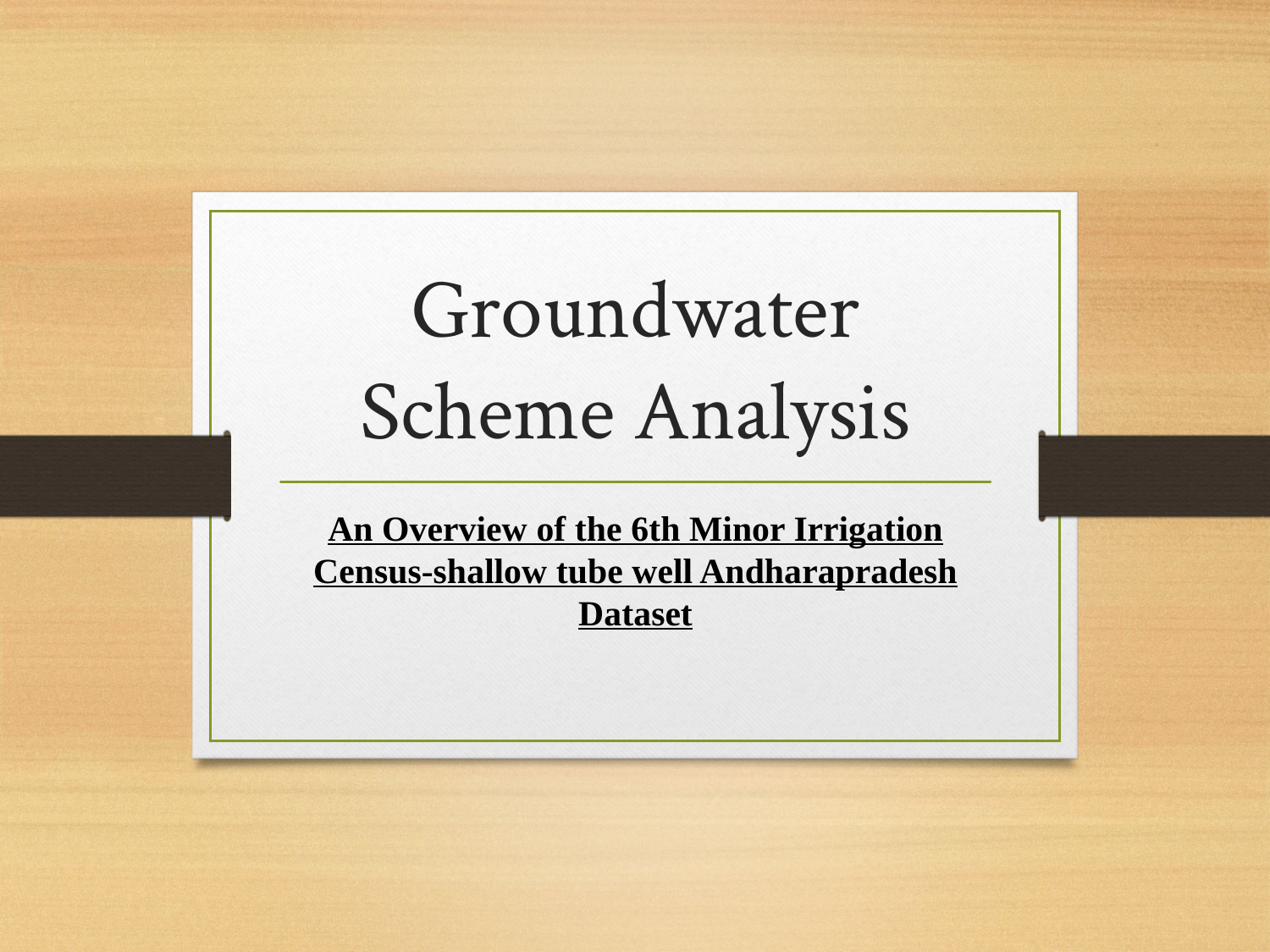

# Groundwater Scheme Analysis
An Overview of the 6th Minor Irrigation Census-shallow tube well Andharapradesh Dataset